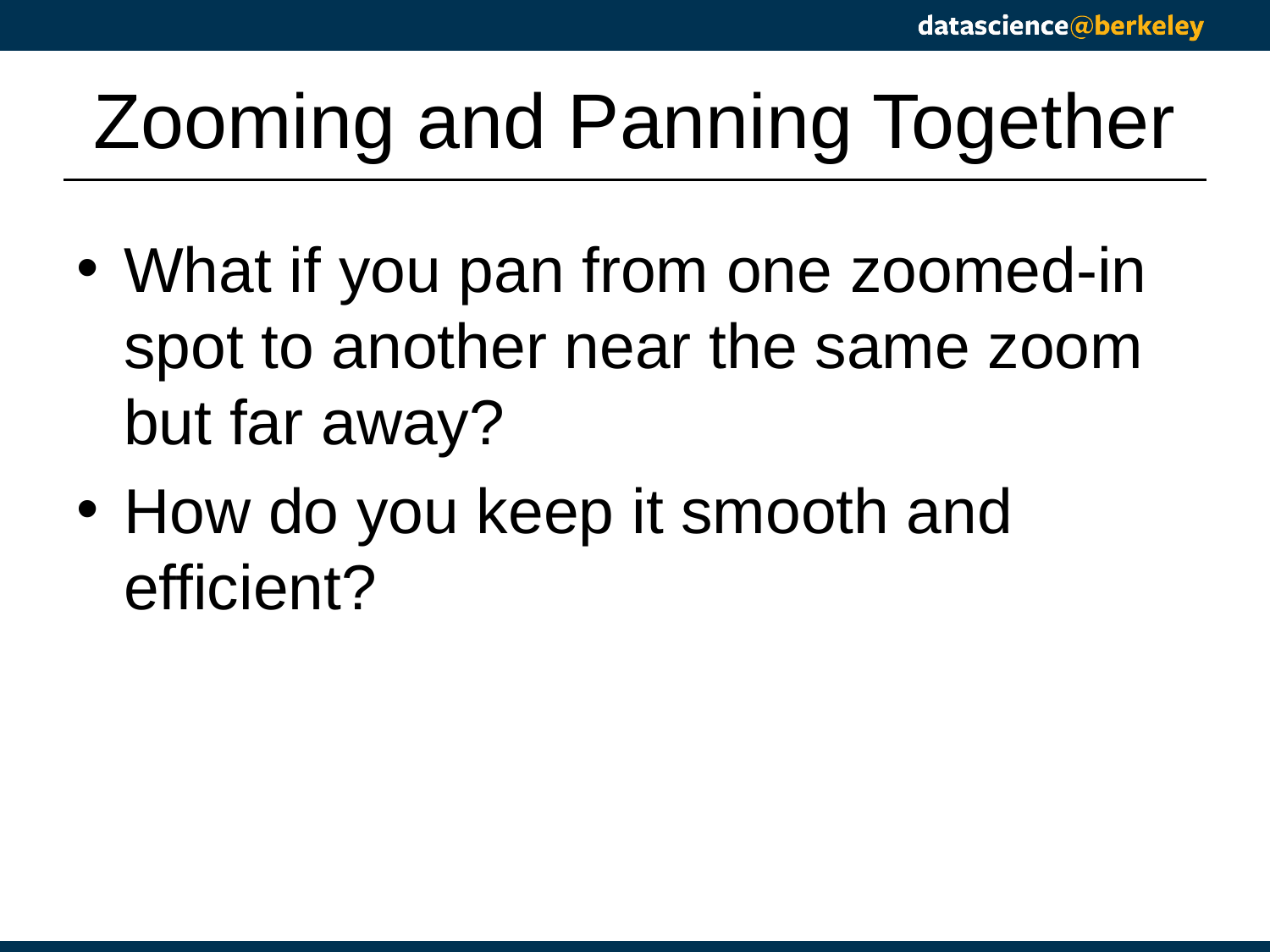

# Zooming and Panning Together
What if you pan from one zoomed-in spot to another near the same zoom but far away?
How do you keep it smooth and efficient?